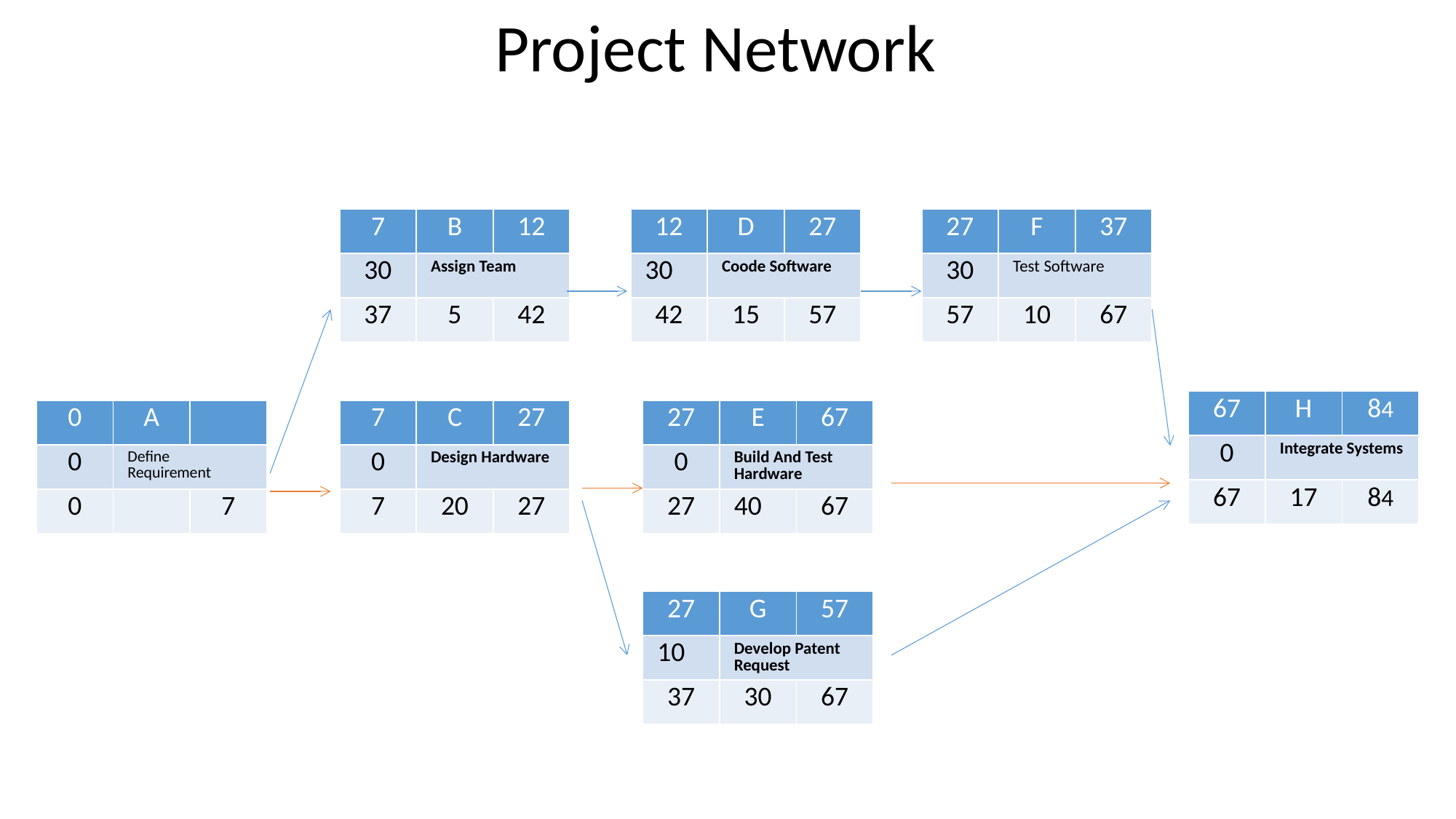

# Project Network
| 7 | B | 12 |
| --- | --- | --- |
| 30 | Assign Team |  |
| 37 | 5 | 42 |
| 12 | D | 27 |
| --- | --- | --- |
| 30 | Coode Software |  |
| 42 | 15 | 57 |
| 27 | F | 37 |
| --- | --- | --- |
| 30 | Test Software |  |
| 57 | 10 | 67 |
| 67 | H | 84 |
| --- | --- | --- |
| 0 | Integrate Systems |  |
| 67 | 17 | 84 |
| 0 | A |  |
| --- | --- | --- |
| 0 | Define Requirement |  |
| 0 |  | 7 |
| 7 | C | 27 |
| --- | --- | --- |
| 0 | Design Hardware |  |
| 7 | 20 | 27 |
| 27 | E | 67 |
| --- | --- | --- |
| 0 | Build And Test Hardware |  |
| 27 | 40 | 67 |
| 27 | G | 57 |
| --- | --- | --- |
| 10 | Develop Patent Request |  |
| 37 | 30 | 67 |